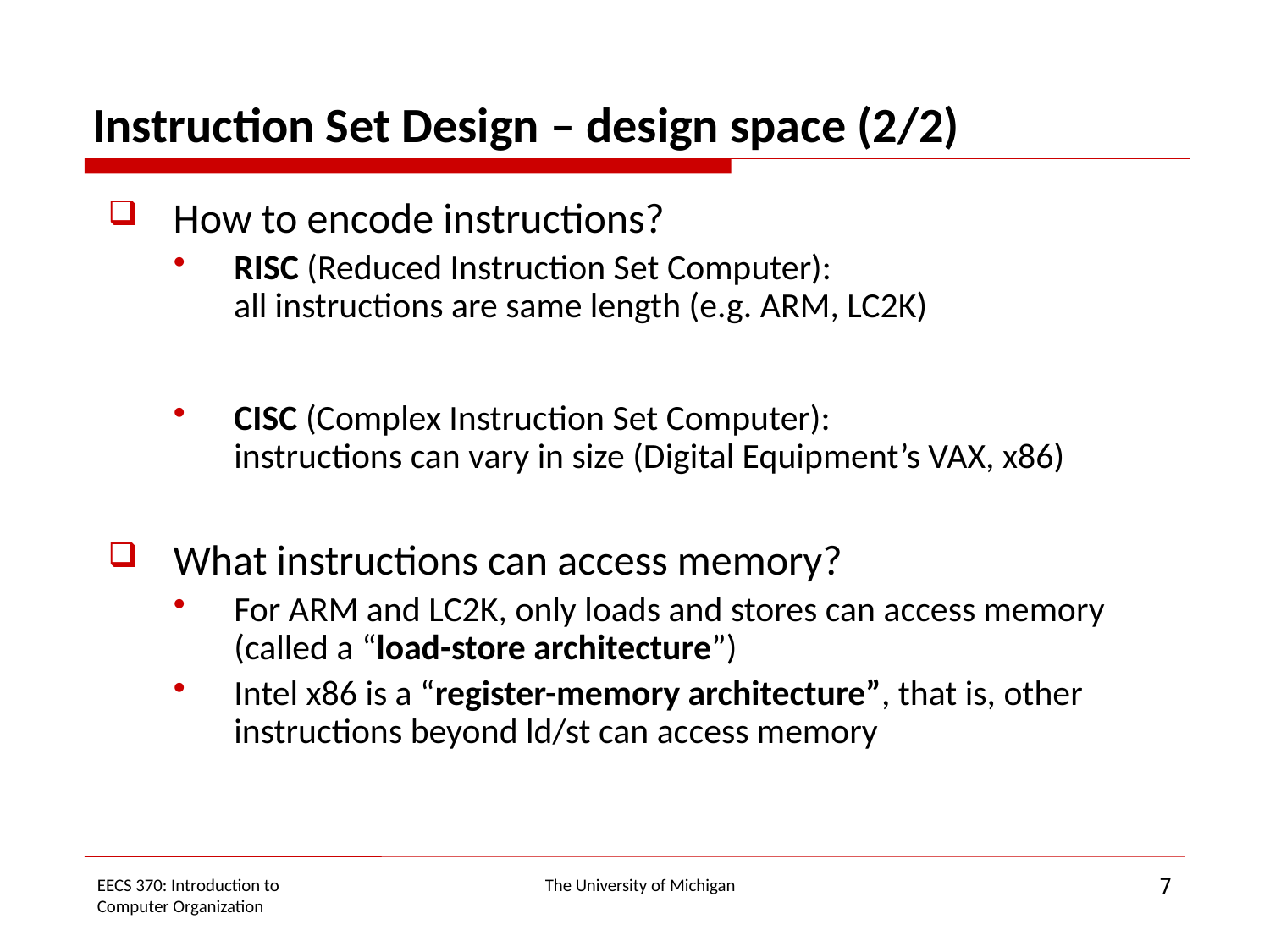

# Instruction Set Design – design space (2/2)
How to encode instructions?
RISC (Reduced Instruction Set Computer):
all instructions are same length (e.g. ARM, LC2K)

CISC (Complex Instruction Set Computer):
instructions can vary in size (Digital Equipment’s VAX, x86)

What instructions can access memory?
For ARM and LC2K, only loads and stores can access memory
(called a “load-store architecture”)
Intel x86 is a “register-memory architecture”, that is, other instructions beyond ld/st can access memory
7
EECS 370: Introduction to
Computer Organization